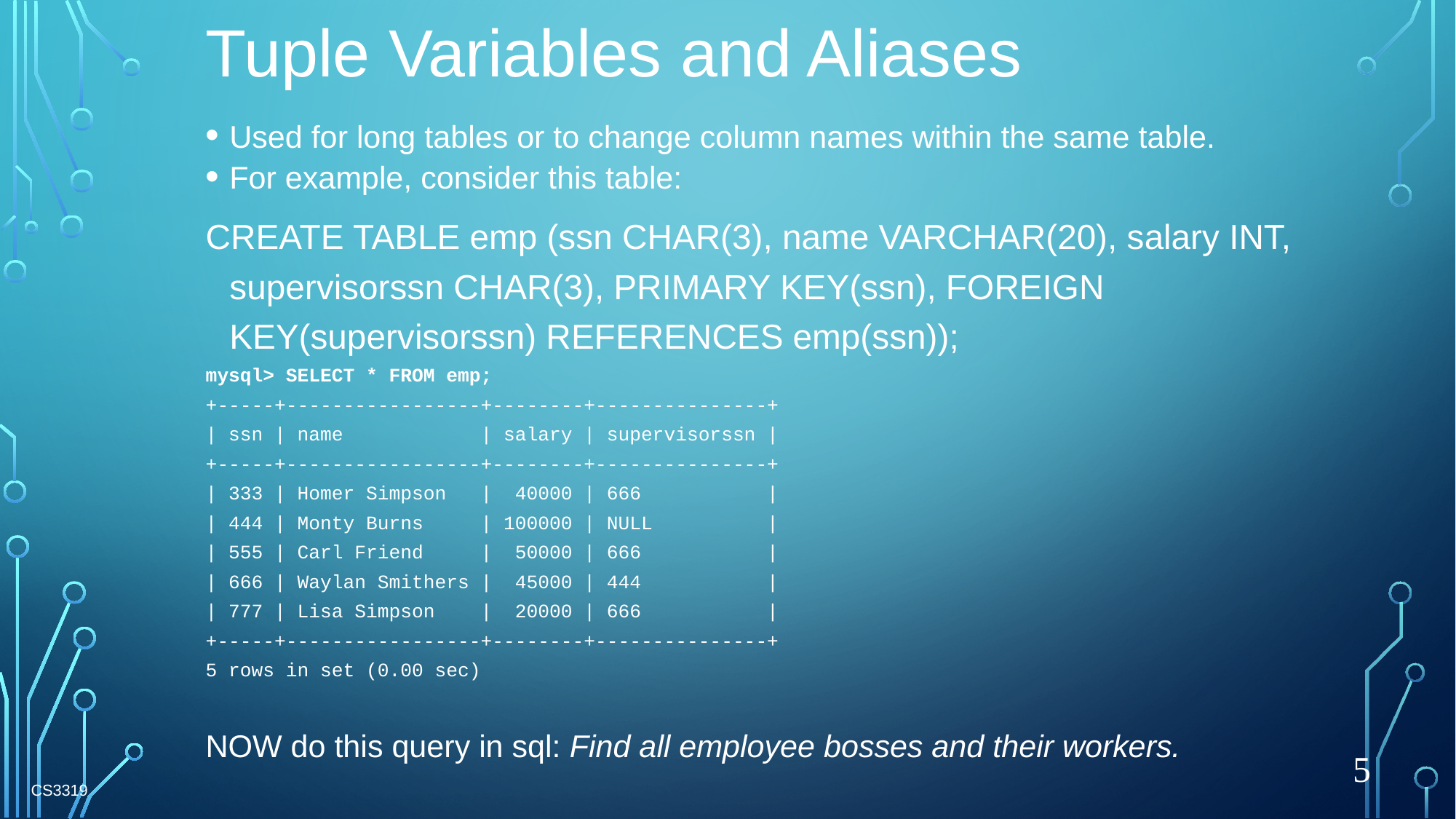

Tuple Variables and Aliases
Used for long tables or to change column names within the same table.
For example, consider this table:
CREATE TABLE emp (ssn CHAR(3), name VARCHAR(20), salary INT, supervisorssn CHAR(3), PRIMARY KEY(ssn), FOREIGN KEY(supervisorssn) REFERENCES emp(ssn));
mysql> SELECT * FROM emp;
+-----+-----------------+--------+---------------+
| ssn | name            | salary | supervisorssn |
+-----+-----------------+--------+---------------+
| 333 | Homer Simpson   |  40000 | 666           |
| 444 | Monty Burns     | 100000 | NULL          |
| 555 | Carl Friend     |  50000 | 666           |
| 666 | Waylan Smithers |  45000 | 444           |
| 777 | Lisa Simpson    |  20000 | 666           |
+-----+-----------------+--------+---------------+
5 rows in set (0.00 sec)

NOW do this query in sql: Find all employee bosses and their workers.
5
CS3319